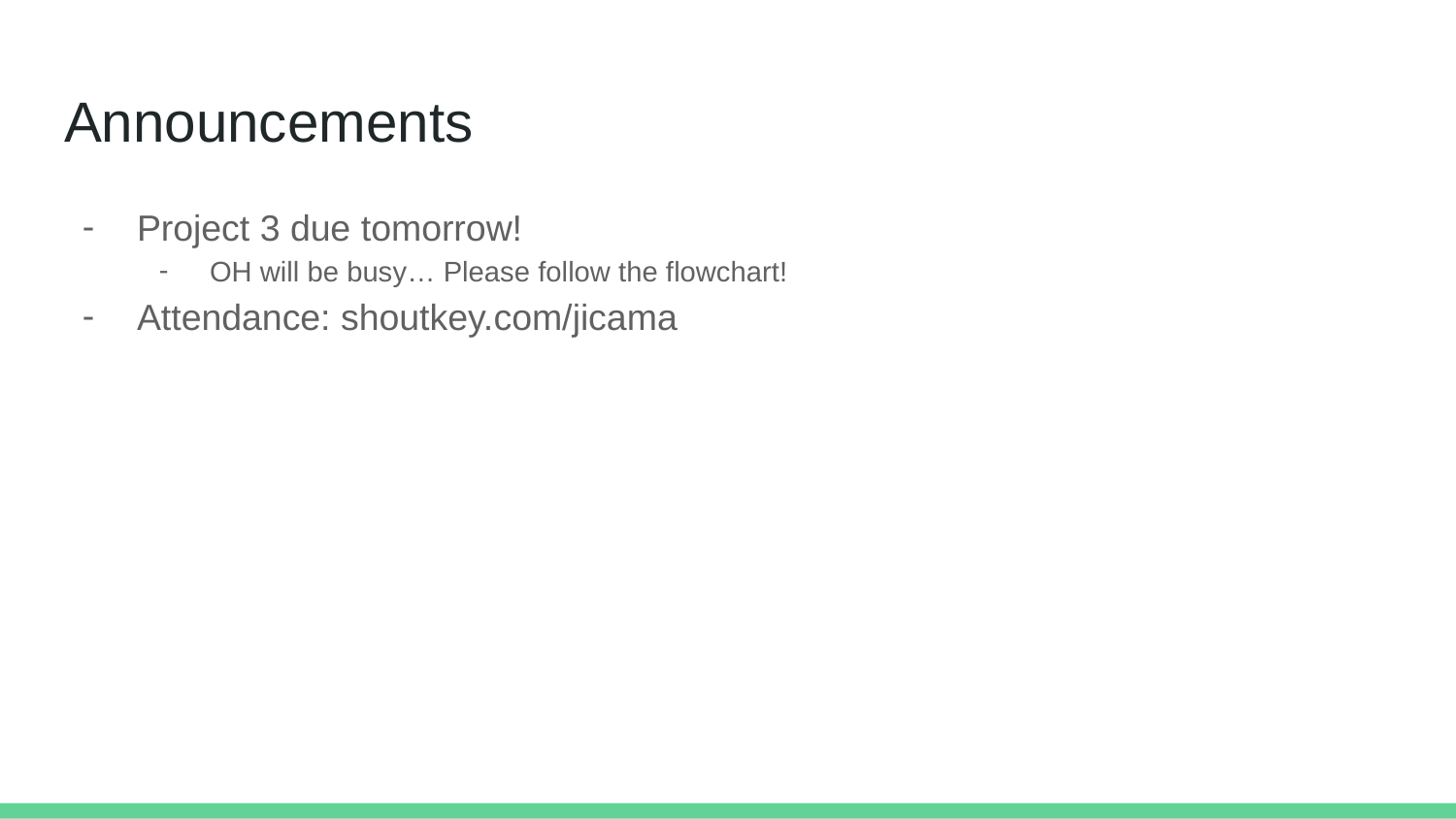

# Announcements
Project 3 due tomorrow!
OH will be busy… Please follow the flowchart!
Attendance: shoutkey.com/jicama